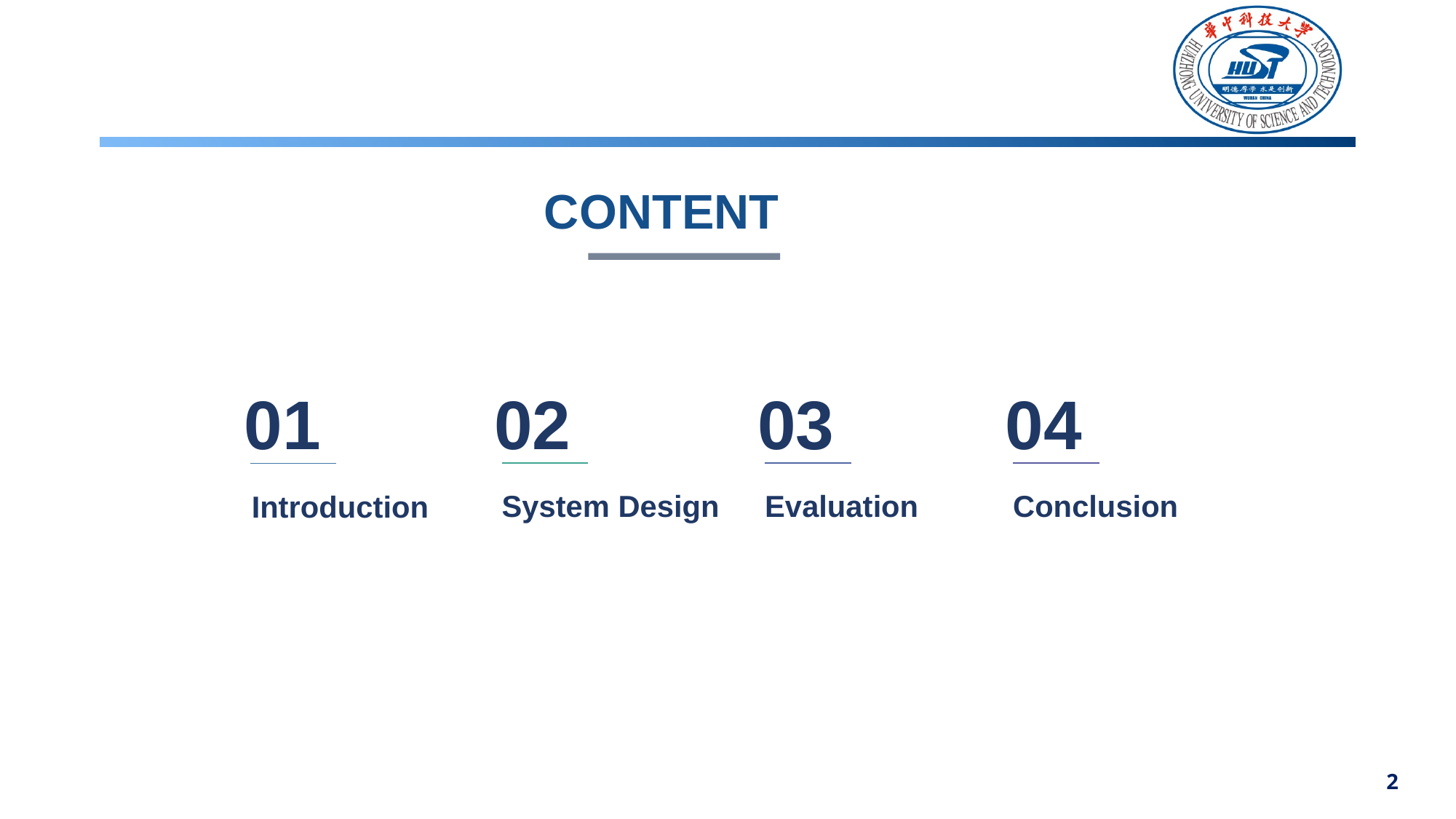

CONTENT

01
02
03
04
Introduction
Evaluation
Conclusion
System Design
2